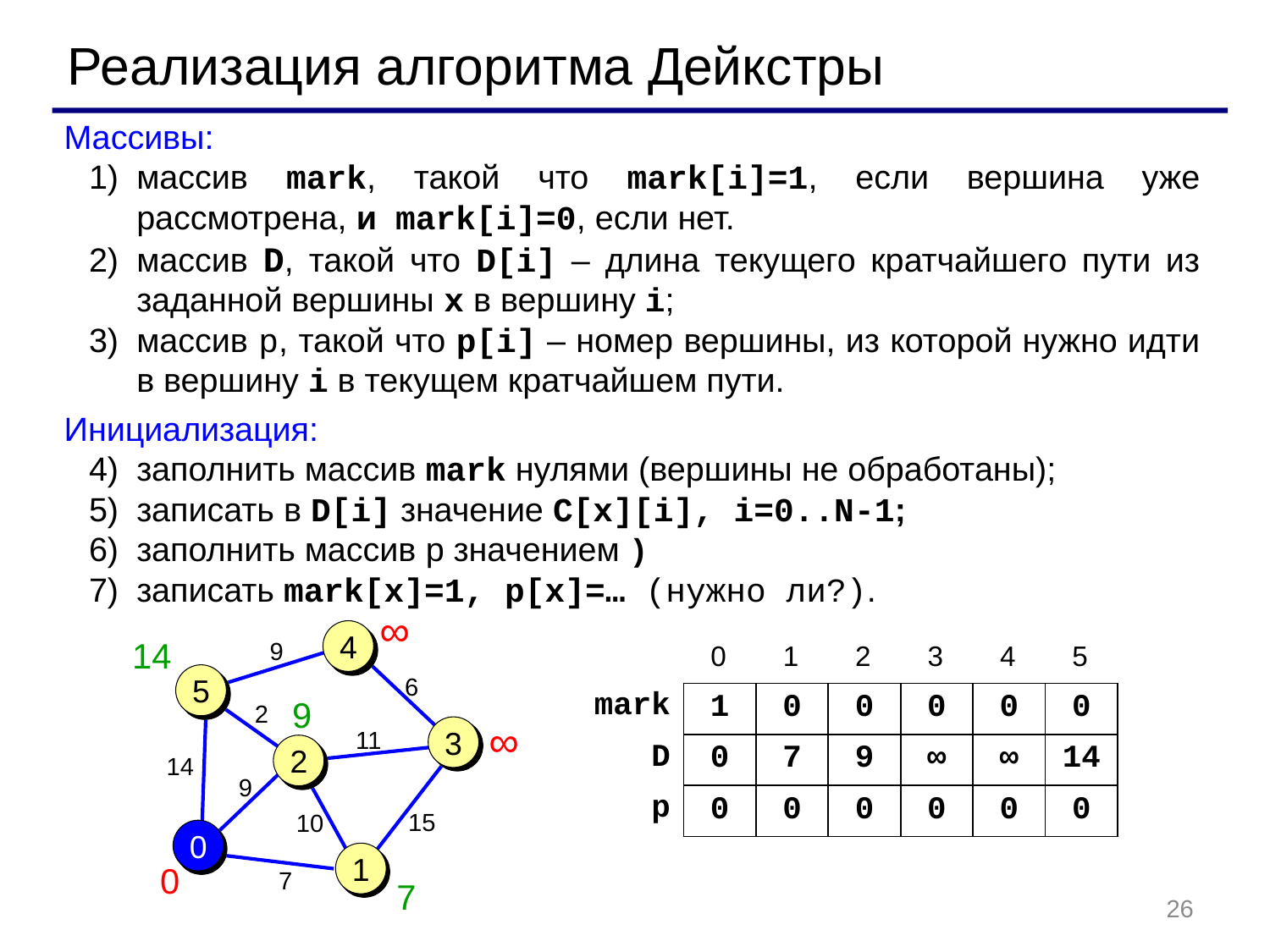

Реализация алгоритма Дейкстры
Массивы:
массив mark, такой что mark[i]=1, если вершина уже рассмотрена, и  mark[i]=0, если нет.
массив D, такой что D[i] – длина текущего кратчайшего пути из заданной вершины x в вершину i;
массив p, такой что p[i] – номер вершины, из которой нужно идти в вершину i в текущем кратчайшем пути.
Инициализация:
заполнить массив mark нулями (вершины не обработаны);
записать в D[i] значение C[x][i], i=0..N-1;
заполнить массив p значением )
записать mark[x]=1, p[x]=… (нужно ли?).

∞
4
9

5
6

2

3
11
2

14

9

15
10
0
1

7
14
9
∞
0
7
| 0 | 1 | 2 | 3 | 4 | 5 |
| --- | --- | --- | --- | --- | --- |
| mark |
| --- |
| D |
| p |
| 1 | 0 | 0 | 0 | 0 | 0 |
| --- | --- | --- | --- | --- | --- |
| 0 | 7 | 9 | ∞ | ∞ | 14 |
| 0 | 0 | 0 | 0 | 0 | 0 |
26